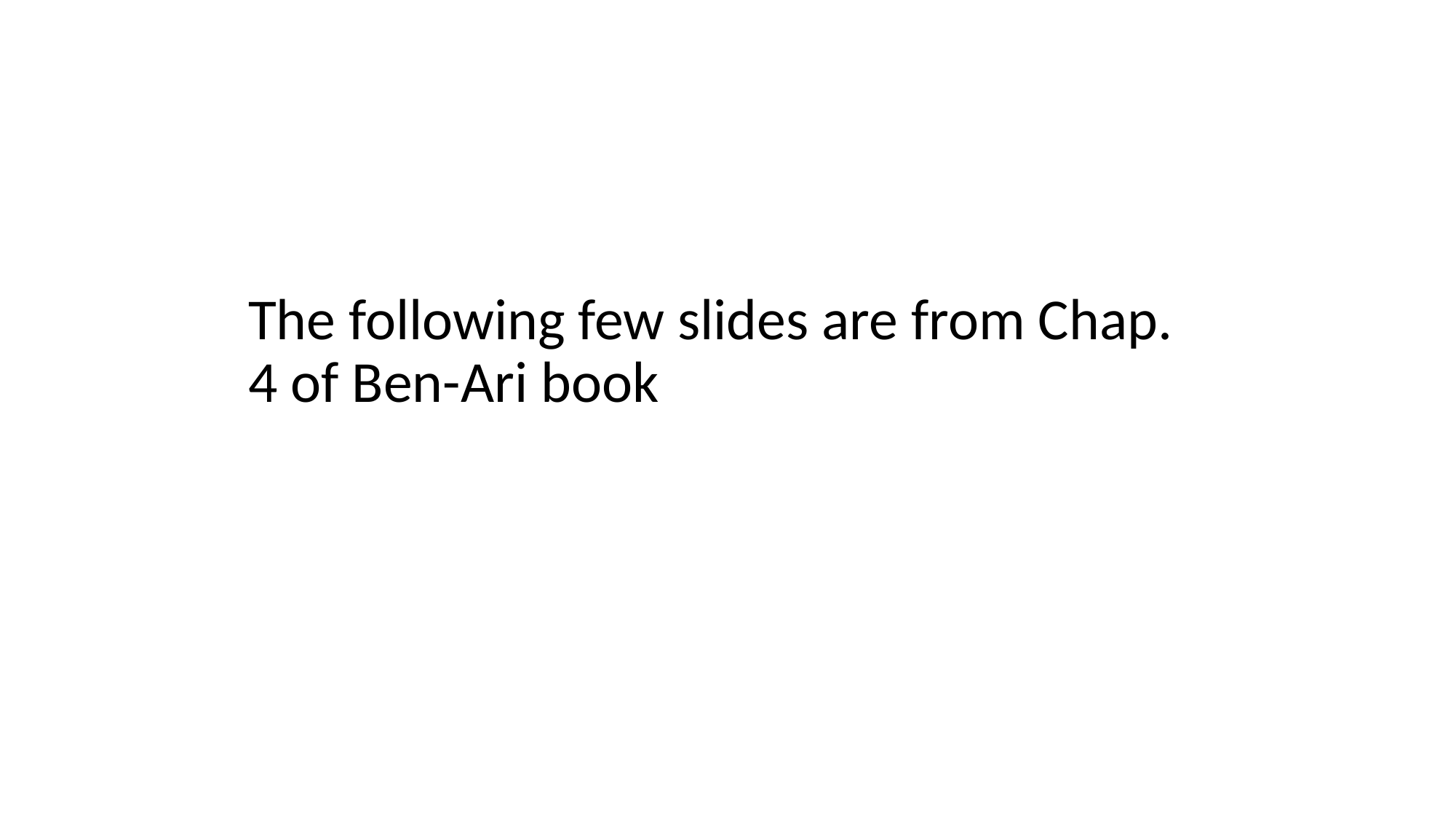

# The following few slides are from Chap. 4 of Ben-Ari book